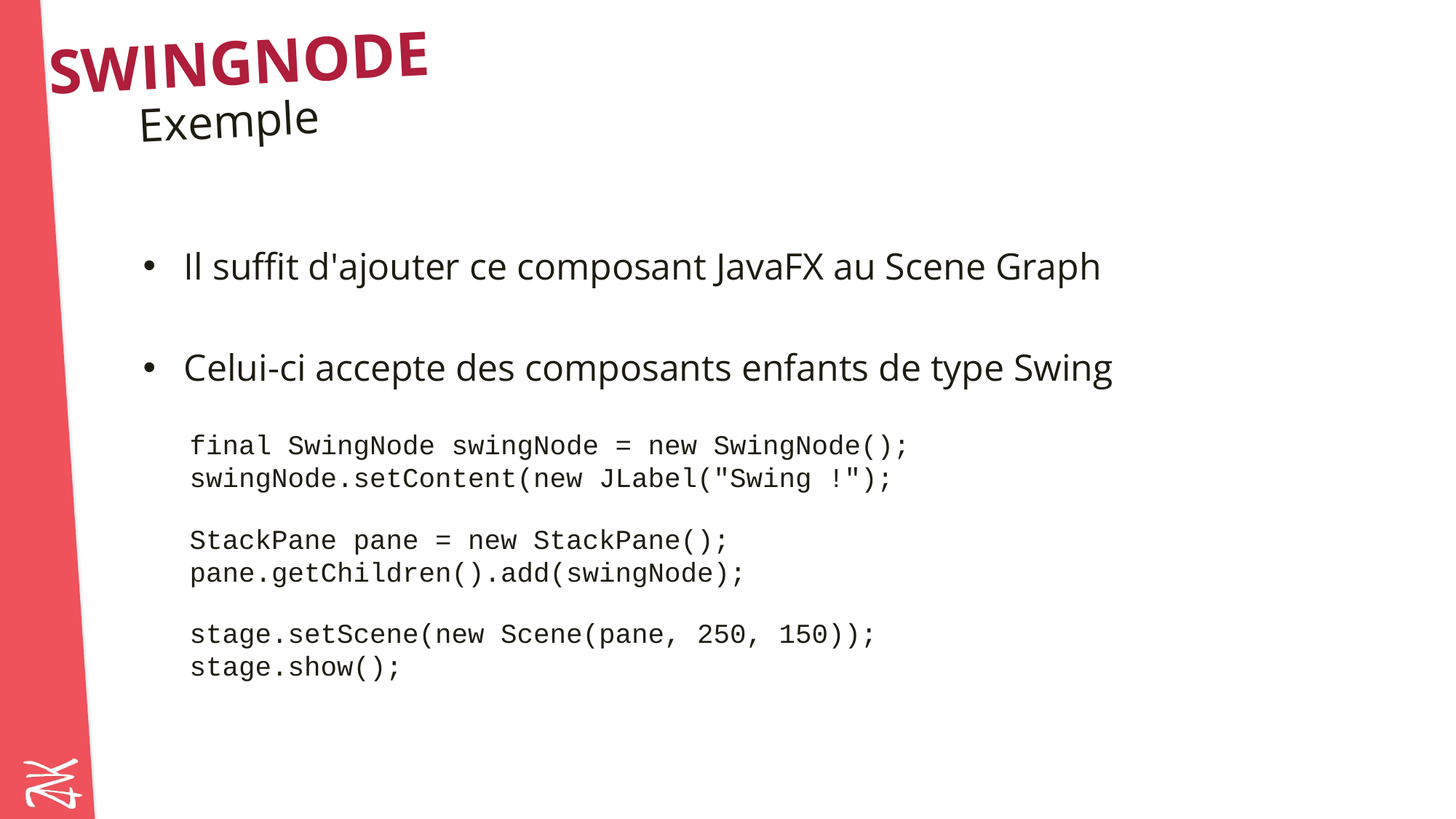

# SwingNode
Exemple
Il suffit d'ajouter ce composant JavaFX au Scene Graph

Celui-ci accepte des composants enfants de type Swing

final SwingNode swingNode = new SwingNode();
swingNode.setContent(new JLabel("Swing !");

StackPane pane = new StackPane();
pane.getChildren().add(swingNode);

stage.setScene(new Scene(pane, 250, 150));
stage.show();